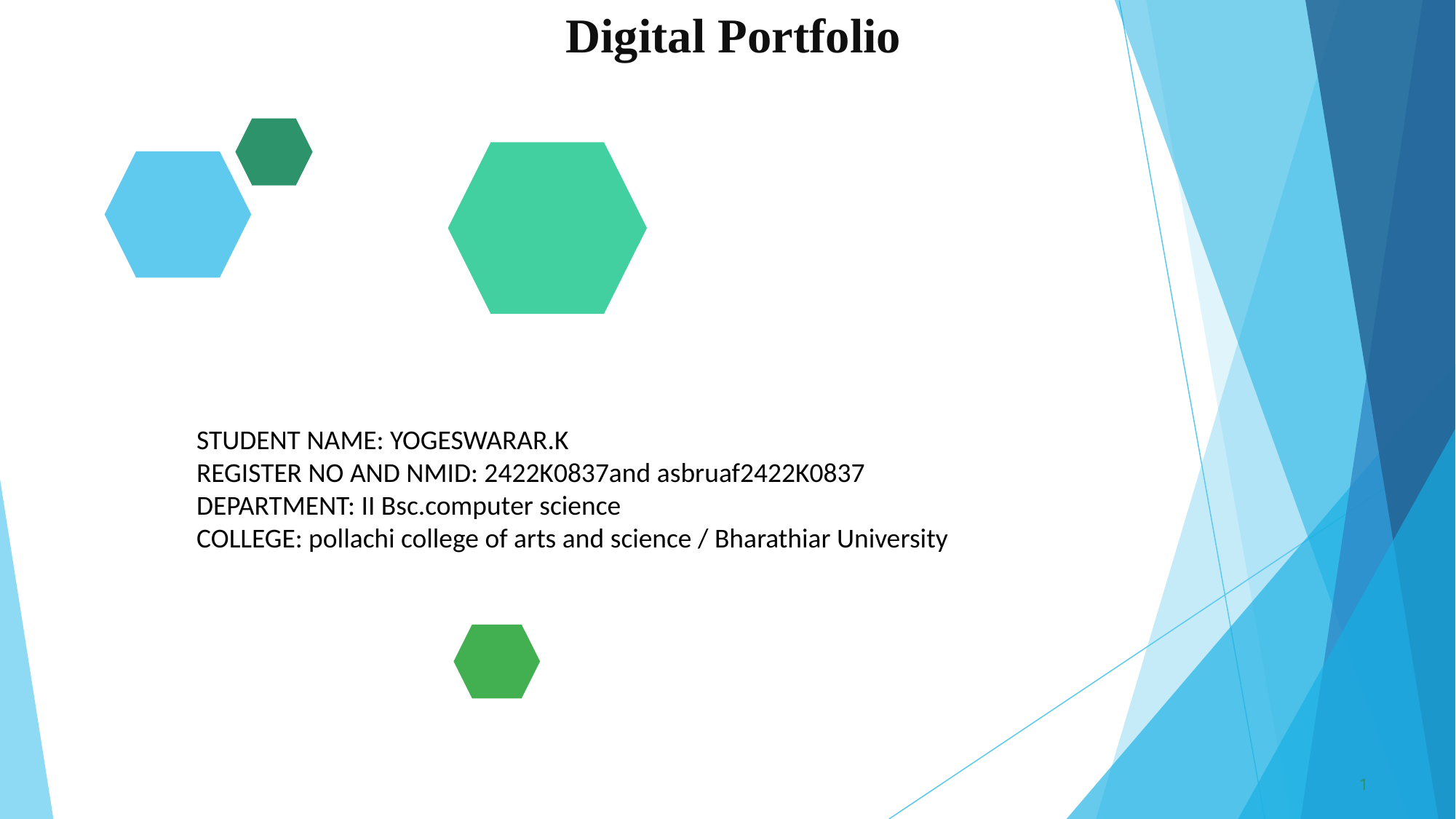

# Digital Portfolio

STUDENT NAME: YOGESWARAR.K
REGISTER NO AND NMID: 2422K0837and asbruaf2422K0837
DEPARTMENT: II Bsc.computer science
COLLEGE: pollachi college of arts and science / Bharathiar University

1